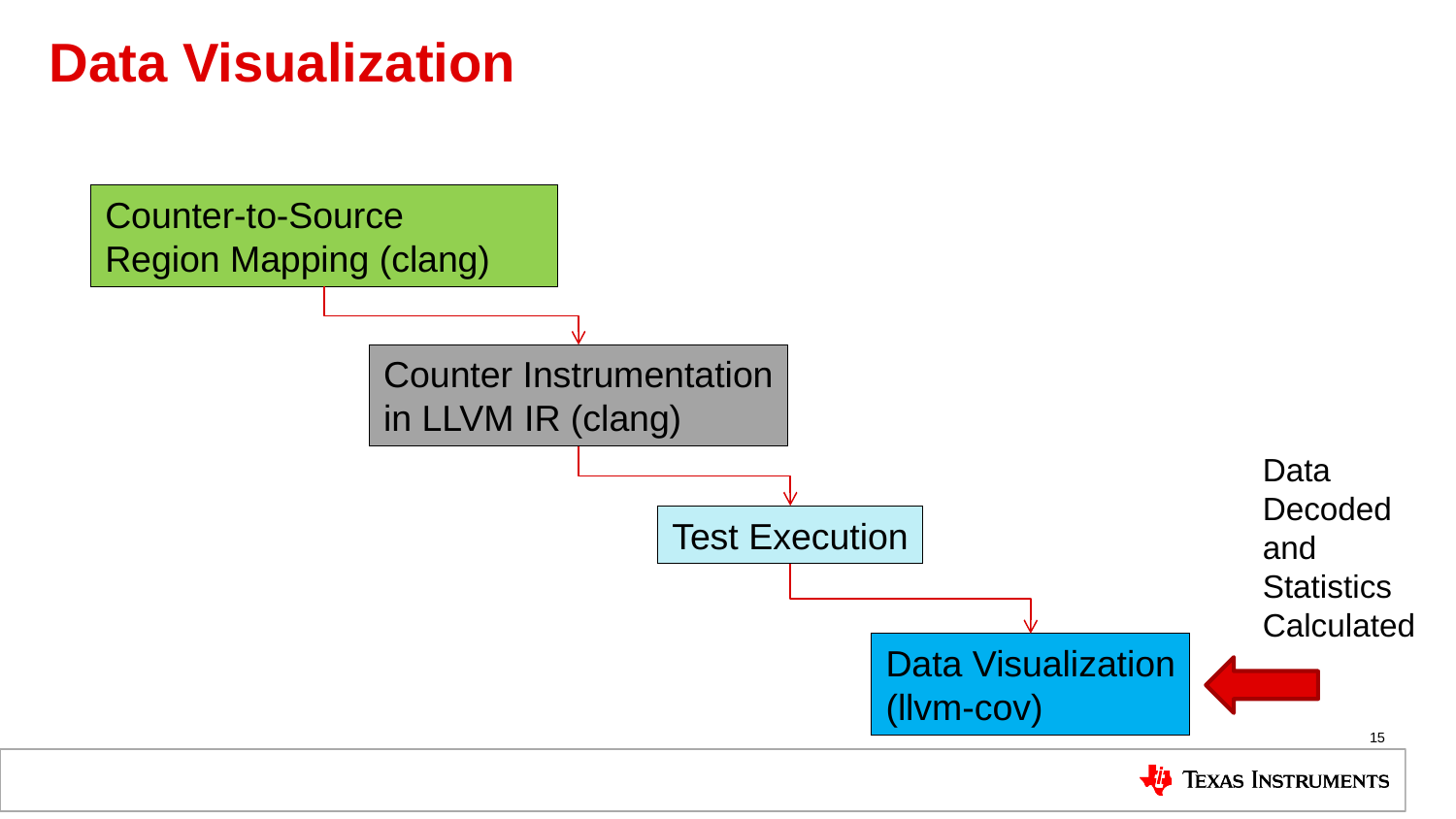

# Data Visualization
Counter-to-Source
Region Mapping (clang)
Counter Instrumentation
in LLVM IR (clang)
Data Decoded and Statistics Calculated
Test Execution
Data Visualization
(llvm-cov)

15